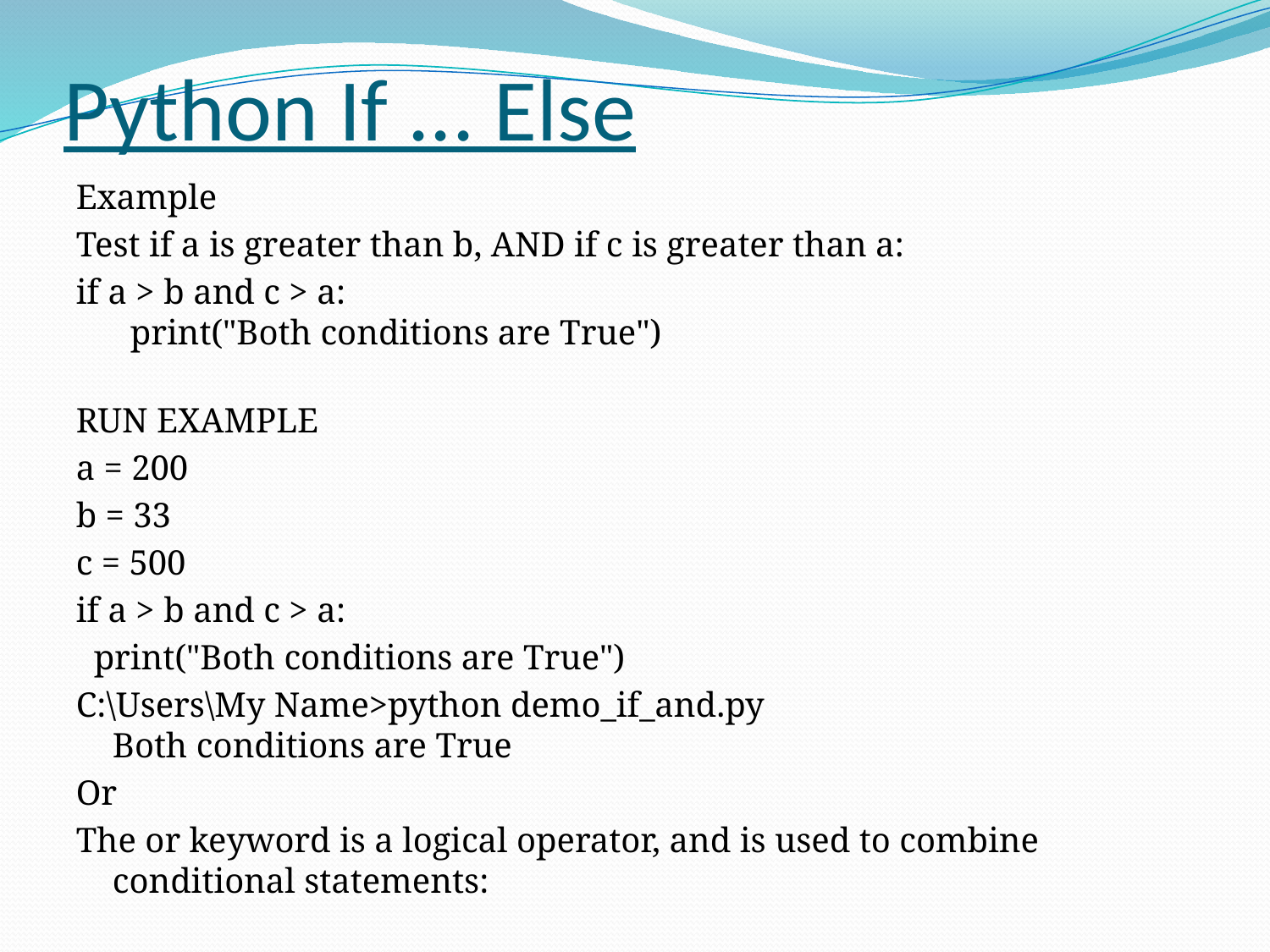

# Python If ... Else
Example
Test if a is greater than b, AND if c is greater than a:
if a > b and c > a:
  print("Both conditions are True")
RUN EXAMPLE
a = 200
b = 33
c = 500
if a > b and c > a:
  print("Both conditions are True")
C:\Users\My Name>python demo_if_and.py
Both conditions are True
Or
The or keyword is a logical operator, and is used to combine conditional statements: